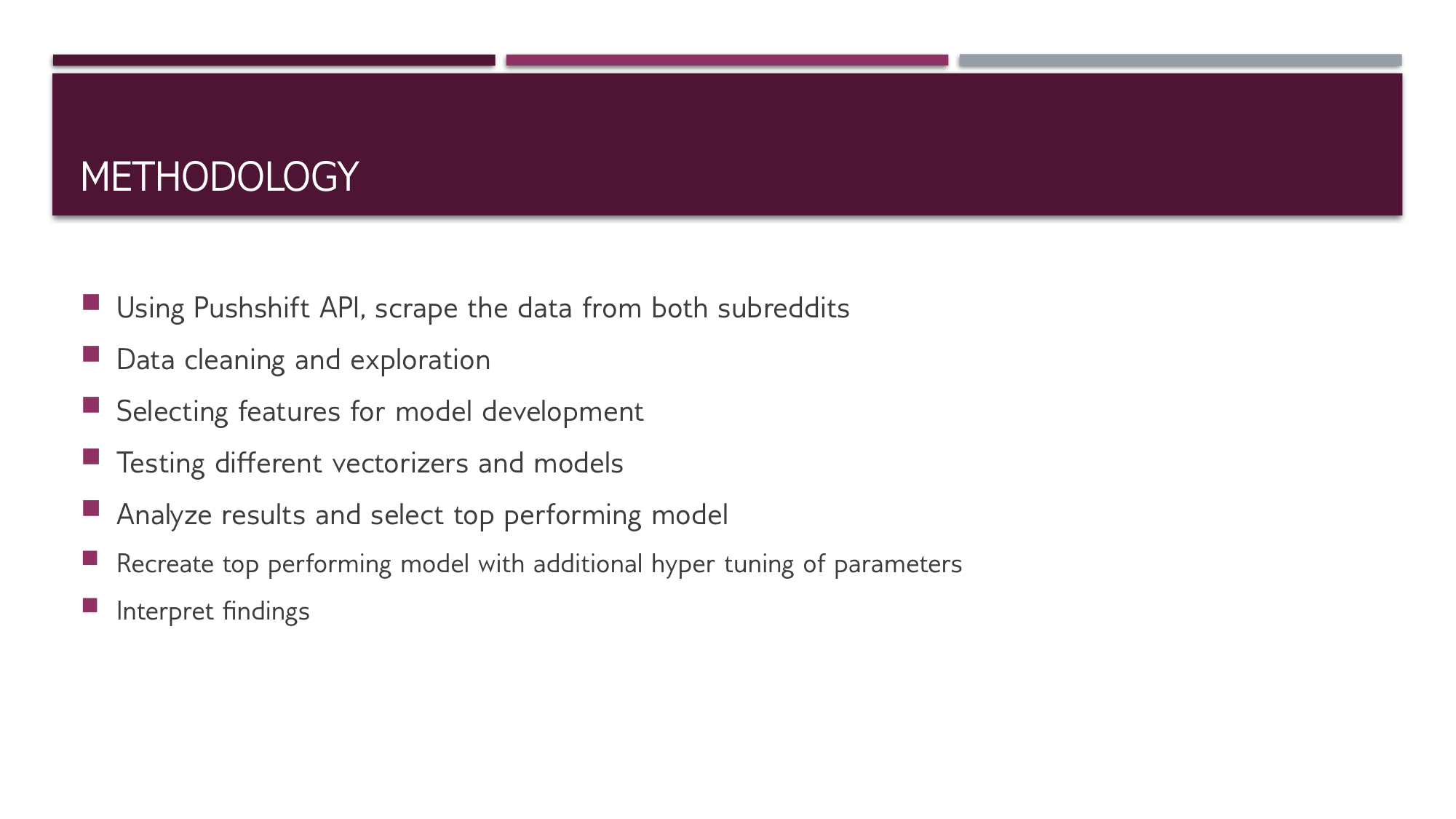

# Methodology
Using Pushshift API, scrape the data from both subreddits
Data cleaning and exploration
Selecting features for model development
Testing different vectorizers and models
Analyze results and select top performing model
Recreate top performing model with additional hyper tuning of parameters
Interpret findings